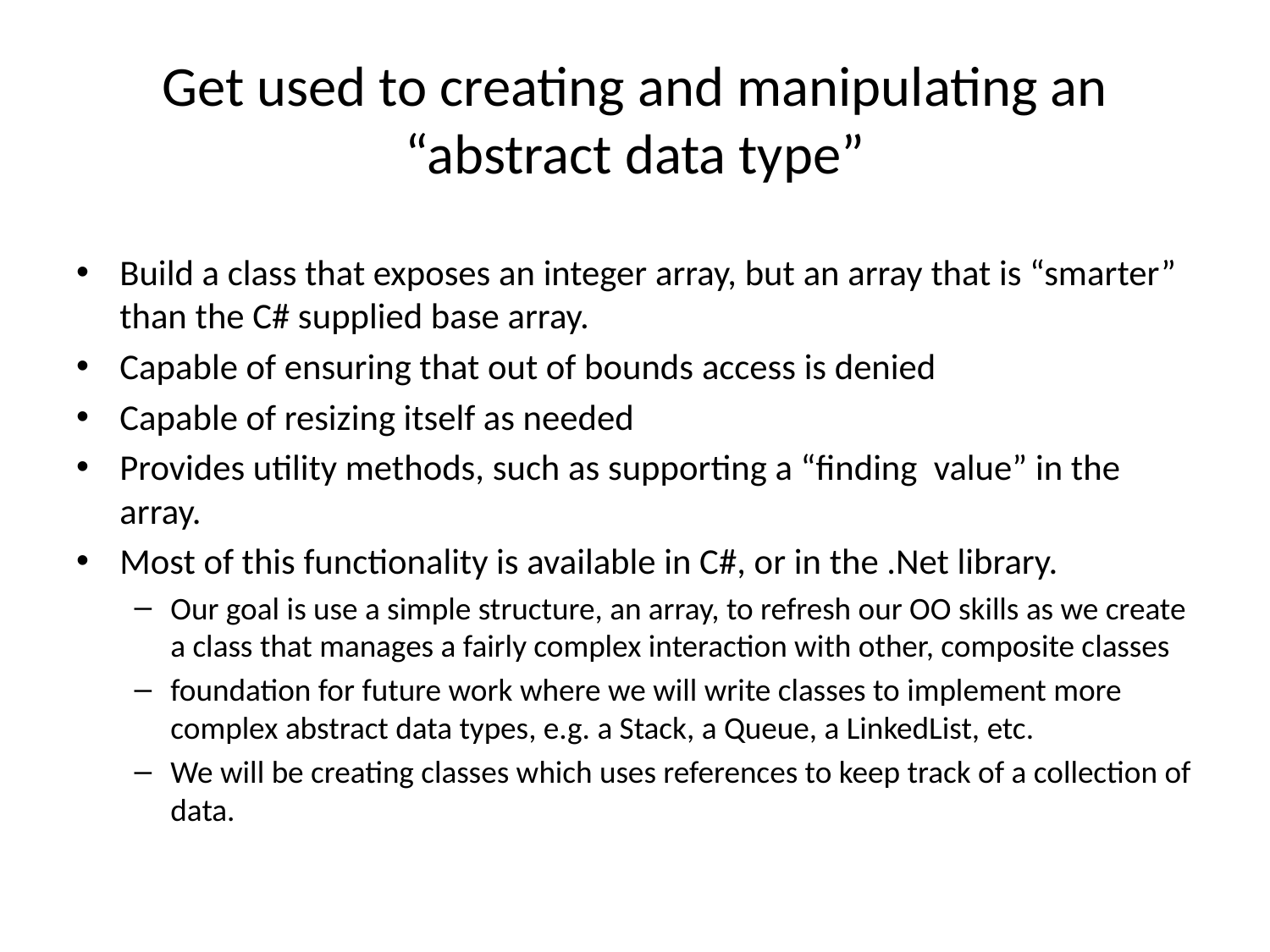

# Get used to creating and manipulating an “abstract data type”
Build a class that exposes an integer array, but an array that is “smarter” than the C# supplied base array.
Capable of ensuring that out of bounds access is denied
Capable of resizing itself as needed
Provides utility methods, such as supporting a “finding  value” in the array.
Most of this functionality is available in C#, or in the .Net library.
Our goal is use a simple structure, an array, to refresh our OO skills as we create a class that manages a fairly complex interaction with other, composite classes
foundation for future work where we will write classes to implement more complex abstract data types, e.g. a Stack, a Queue, a LinkedList, etc.
We will be creating classes which uses references to keep track of a collection of data.